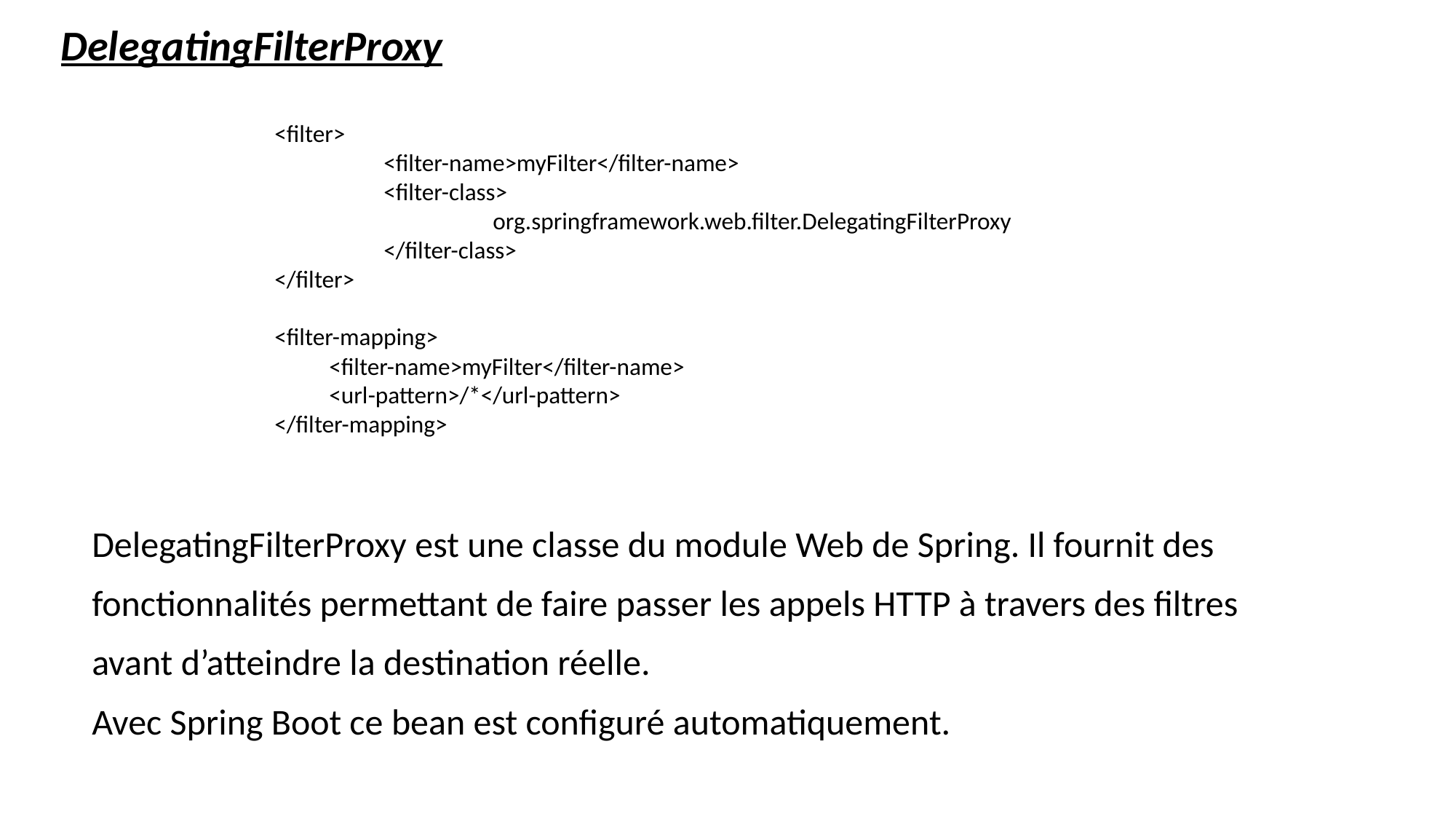

DelegatingFilterProxy
<filter>
	<filter-name>myFilter</filter-name>
	<filter-class>
		org.springframework.web.filter.DelegatingFilterProxy
	</filter-class>
</filter>

<filter-mapping>
<filter-name>myFilter</filter-name>
<url-pattern>/*</url-pattern>
</filter-mapping>
DelegatingFilterProxy est une classe du module Web de Spring. Il fournit des fonctionnalités permettant de faire passer les appels HTTP à travers des filtres avant d’atteindre la destination réelle.
Avec Spring Boot ce bean est configuré automatiquement.